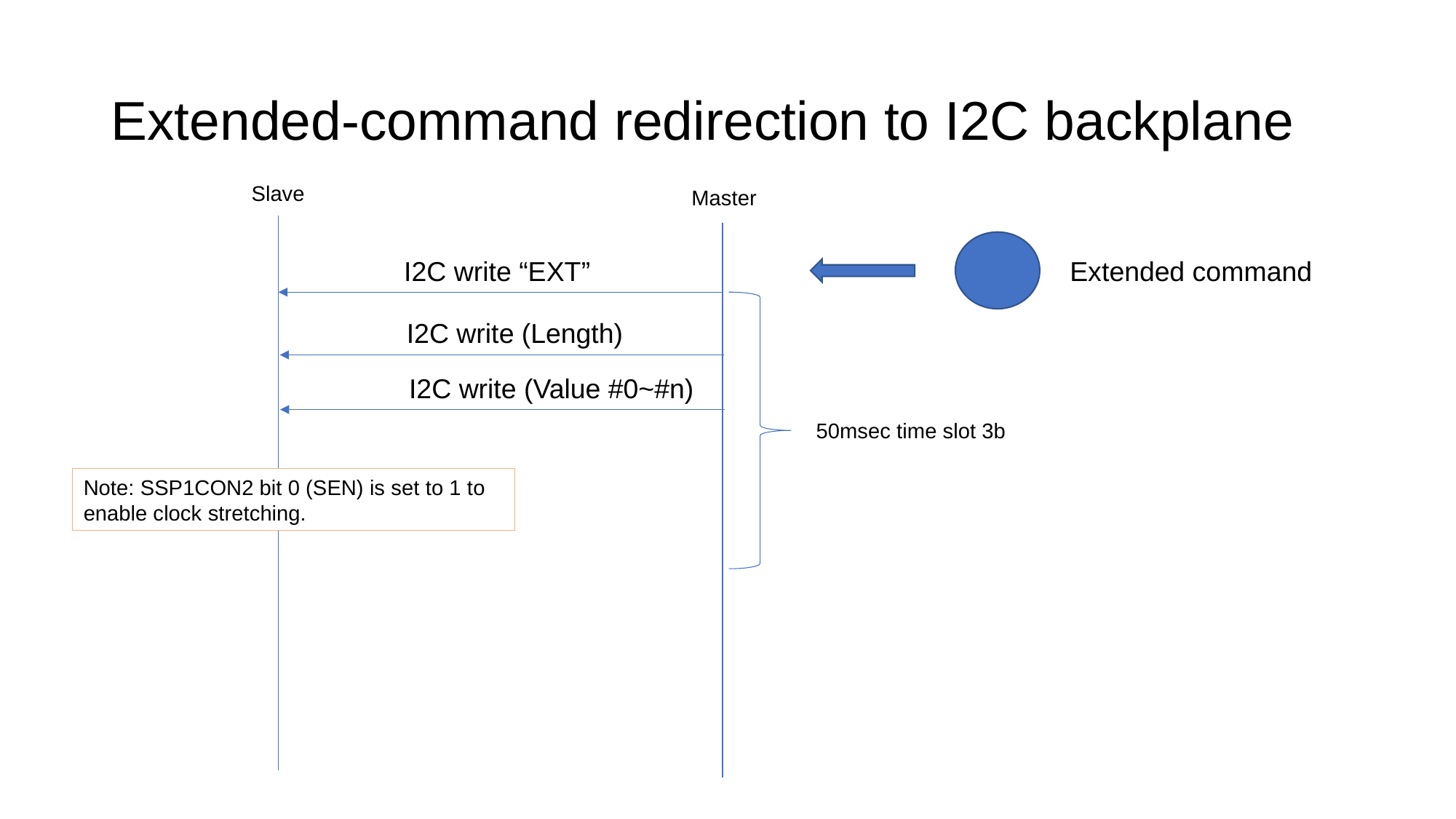

# Extended-command redirection to I2C backplane
Slave
Master

I2C write “EXT”
Extended command

I2C write (Length)
I2C write (Value #0~#n)
50msec time slot 3b
Note: SSP1CON2 bit 0 (SEN) is set to 1 to enable clock stretching.